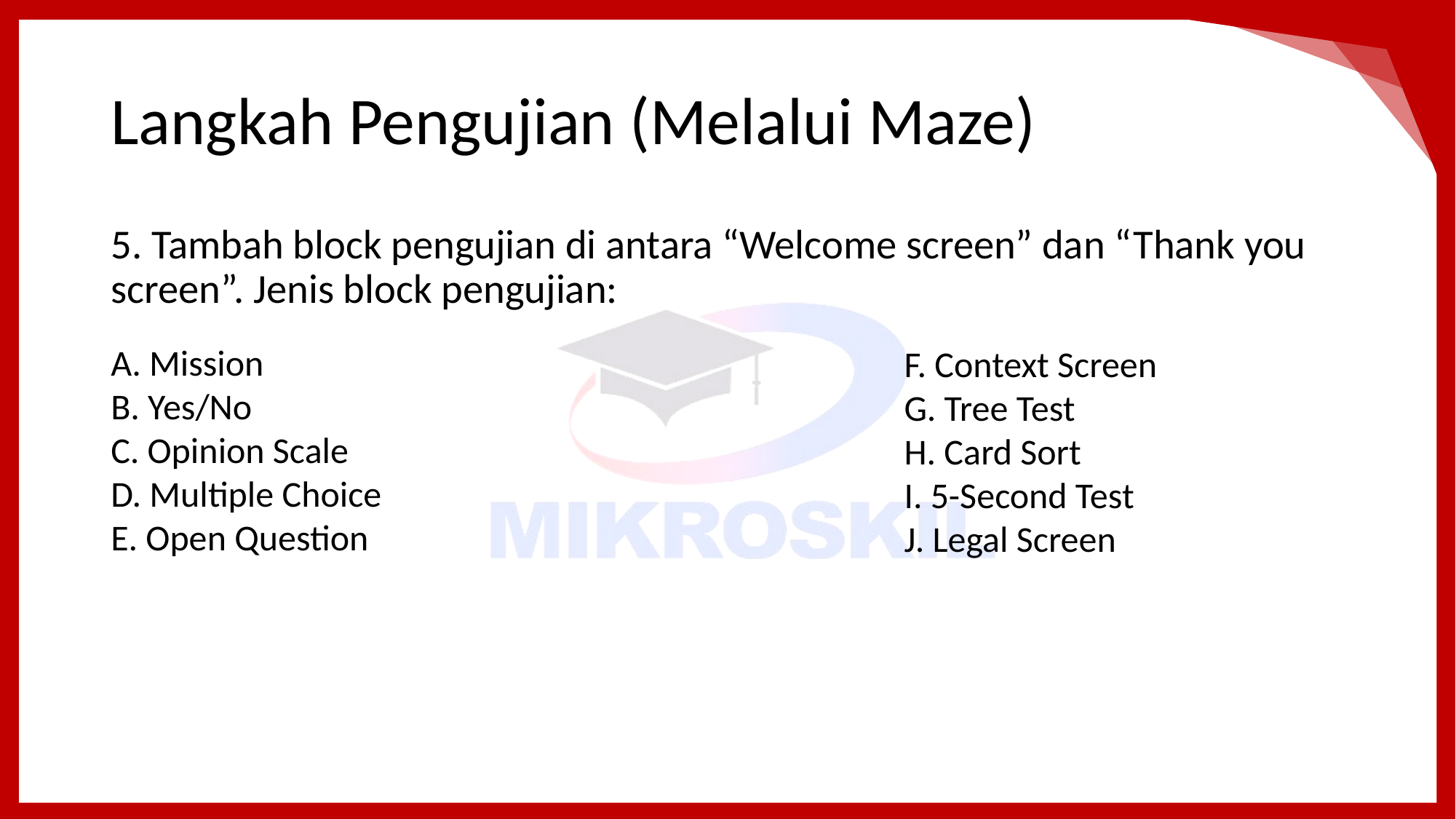

# Langkah Pengujian (Melalui Maze)
5. Tambah block pengujian di antara “Welcome screen” dan “Thank you screen”. Jenis block pengujian:
A. Mission
B. Yes/No
C. Opinion Scale
D. Multiple Choice
E. Open Question
F. Context Screen
G. Tree Test
H. Card Sort
I. 5-Second Test
J. Legal Screen